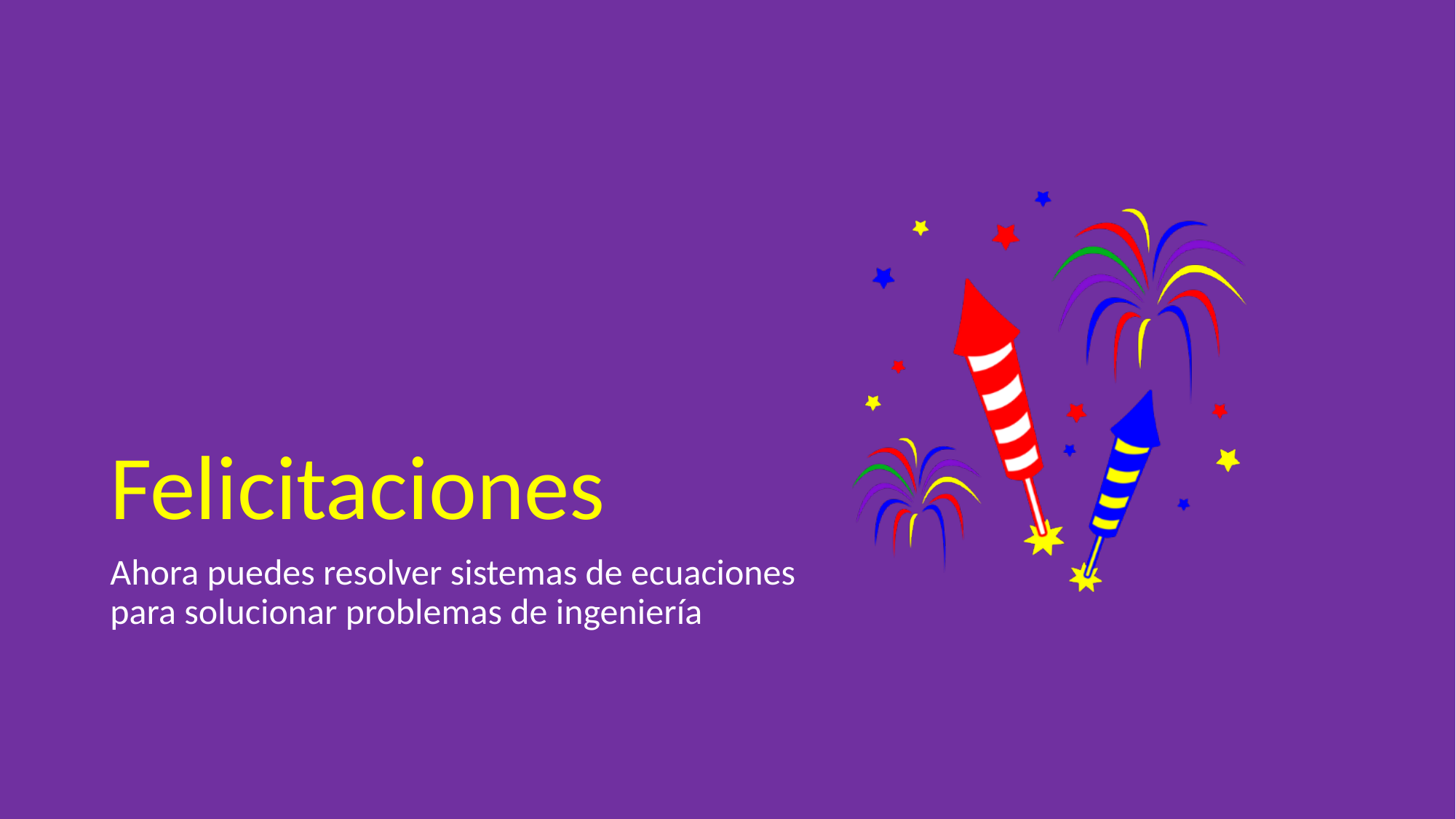

# Felicitaciones
Ahora puedes resolver sistemas de ecuaciones para solucionar problemas de ingeniería